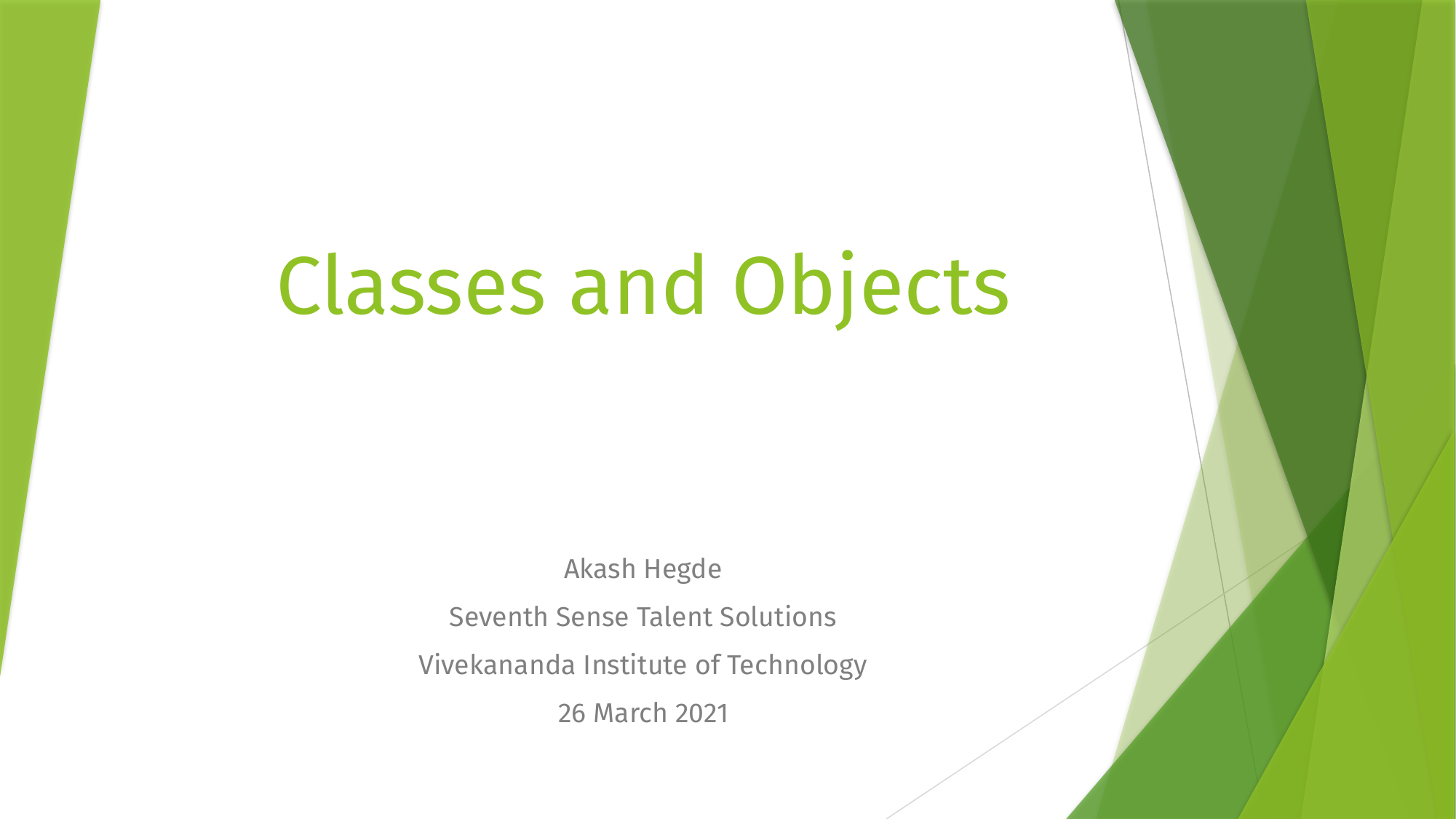

# Classes and Objects
Akash Hegde
Seventh Sense Talent Solutions
Vivekananda Institute of Technology
26 March 2021